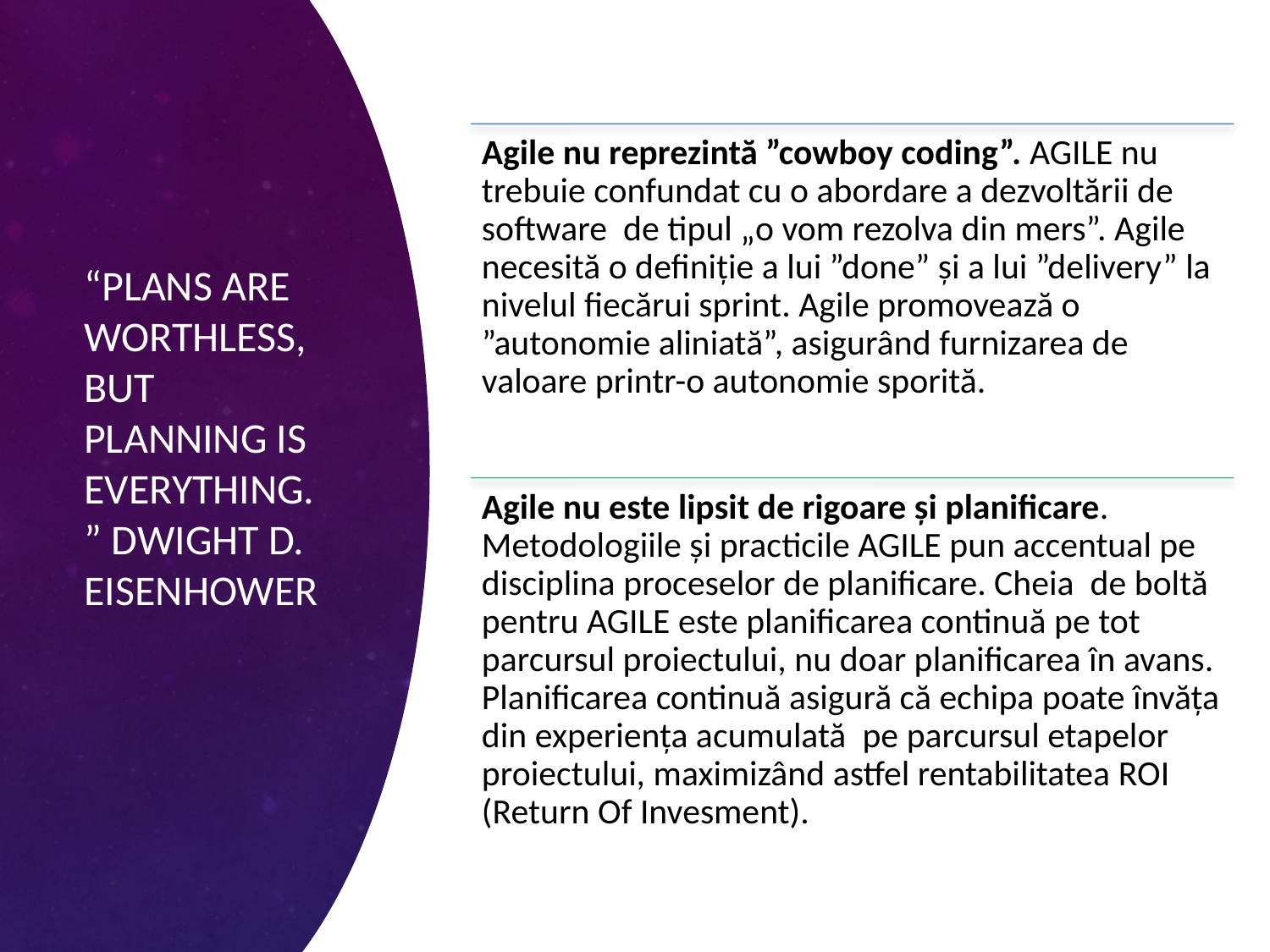

# “Plans are worthless, but planning is everything.” Dwight D. Eisenhower
Agile nu reprezintă ”cowboy coding”. AGILE nu trebuie confundat cu o abordare a dezvoltării de software  de tipul „o vom rezolva din mers”. Agile necesită o definiție a lui ”done” și a lui ”delivery” la nivelul fiecărui sprint. Agile promovează o ”autonomie aliniată”, asigurând furnizarea de valoare printr-o autonomie sporită.
Agile nu este lipsit de rigoare și planificare. Metodologiile și practicile AGILE pun accentual pe disciplina proceselor de planificare. Cheia  de boltă pentru AGILE este planificarea continuă pe tot parcursul proiectului, nu doar planificarea în avans. Planificarea continuă asigură că echipa poate învăța din experiența acumulată  pe parcursul etapelor proiectului, maximizând astfel rentabilitatea ROI (Return Of Invesment).